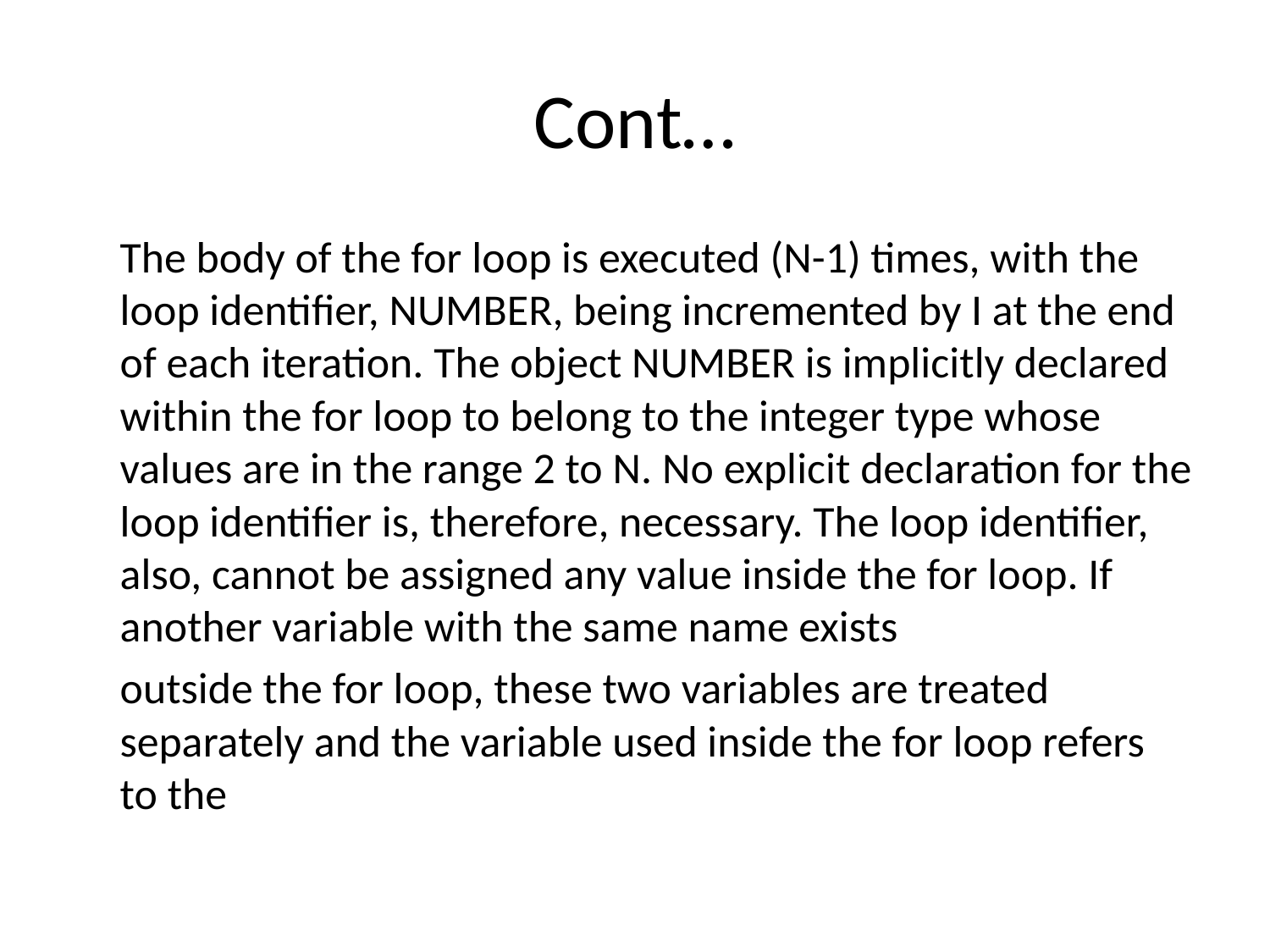

# Cont…
		The body of the for loop is executed (N-1) times, with the loop identifier, NUMBER, being incremented by I at the end of each iteration. The object NUMBER is implicitly declared within the for loop to belong to the integer type whose values are in the range 2 to N. No explicit declaration for the loop identifier is, therefore, necessary. The loop identifier, also, cannot be assigned any value inside the for loop. If another variable with the same name exists
		outside the for loop, these two variables are treated separately and the variable used inside the for loop refers to the